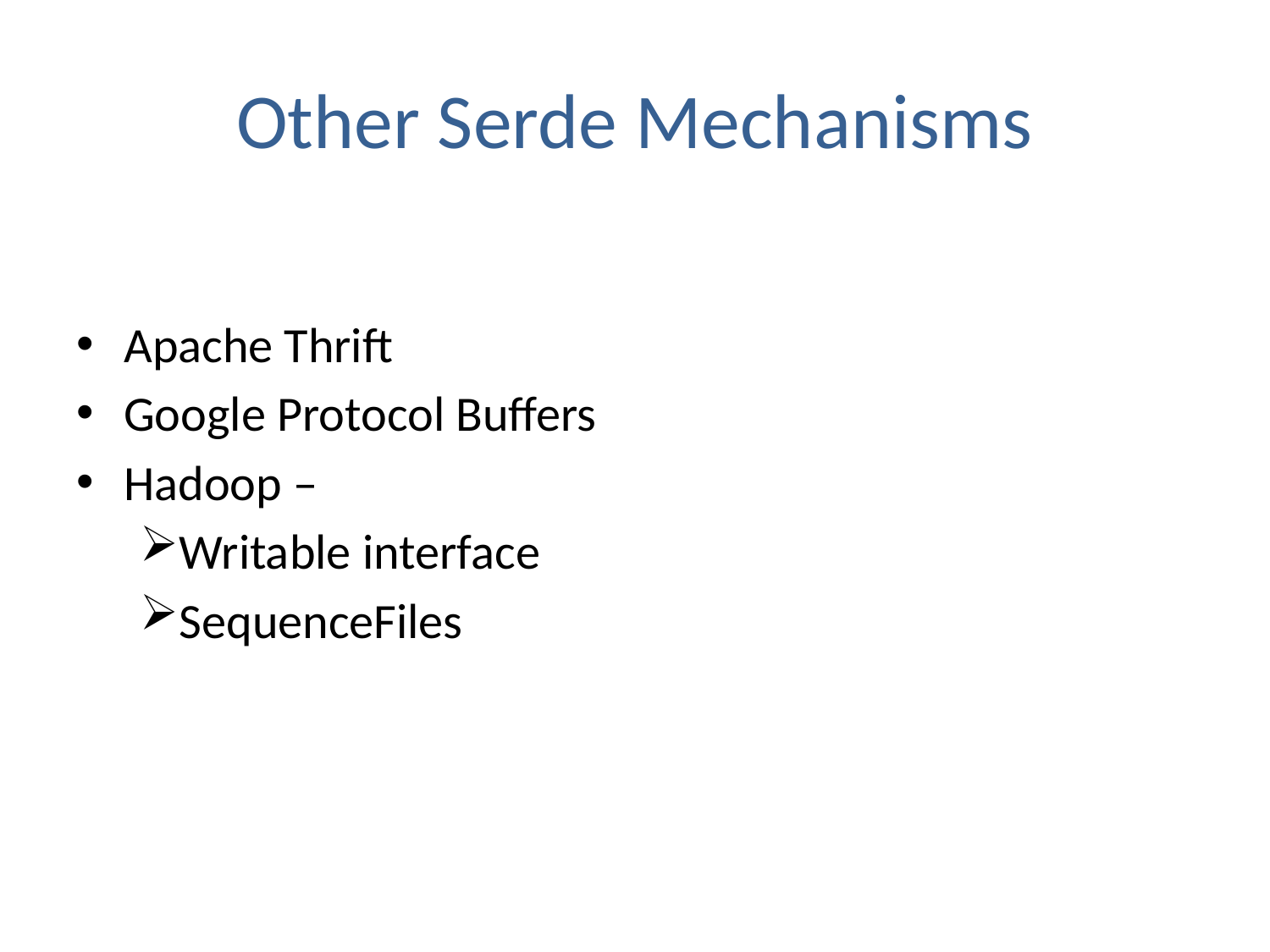

# Other Serde Mechanisms
Apache Thrift
Google Protocol Buffers
Hadoop –
Writable interface
SequenceFiles